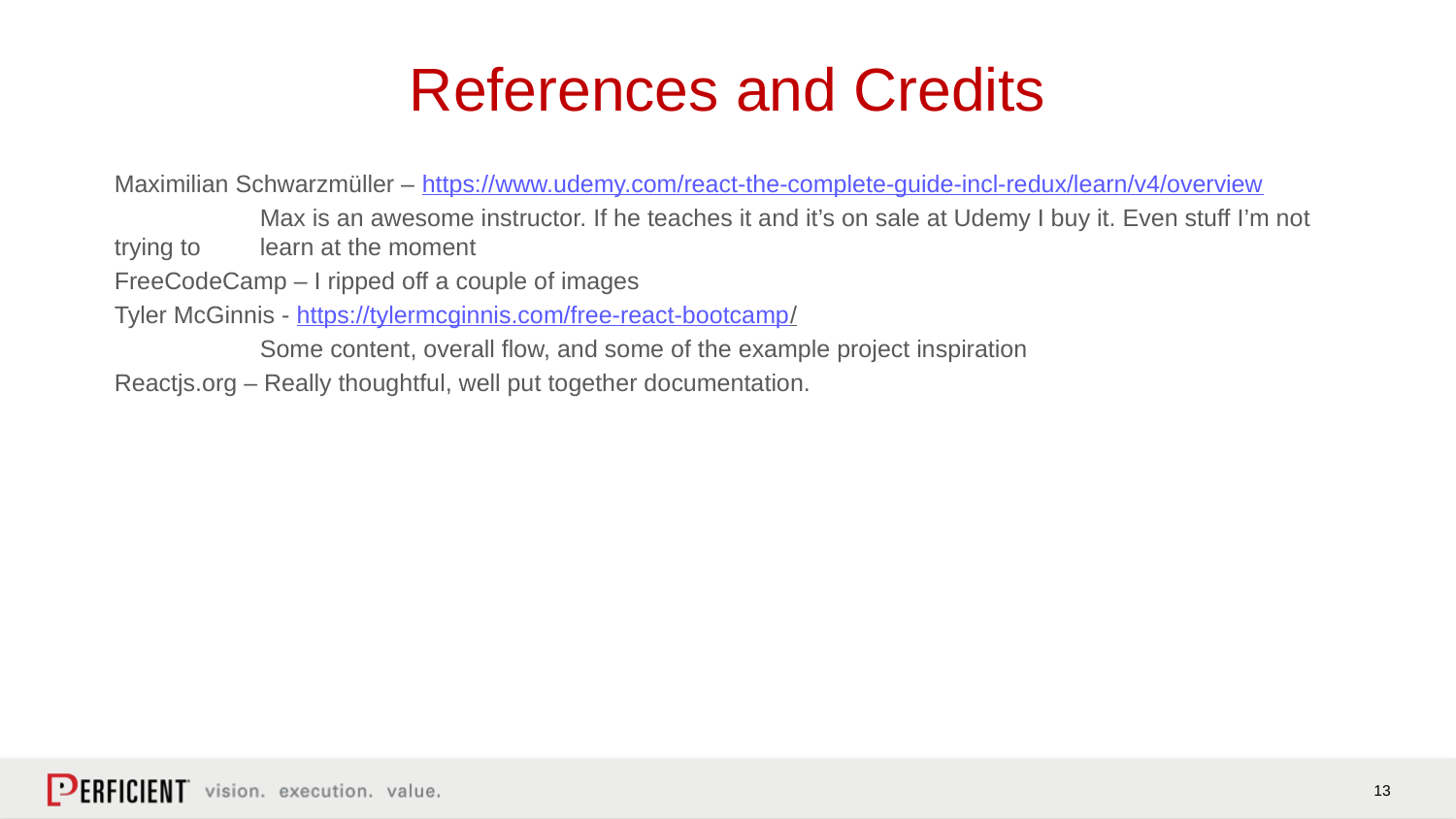

# References and Credits
Maximilian Schwarzmüller – https://www.udemy.com/react-the-complete-guide-incl-redux/learn/v4/overview
	Max is an awesome instructor. If he teaches it and it’s on sale at Udemy I buy it. Even stuff I’m not trying to 	learn at the moment
FreeCodeCamp – I ripped off a couple of images
Tyler McGinnis - https://tylermcginnis.com/free-react-bootcamp/
	Some content, overall flow, and some of the example project inspiration
Reactjs.org – Really thoughtful, well put together documentation.